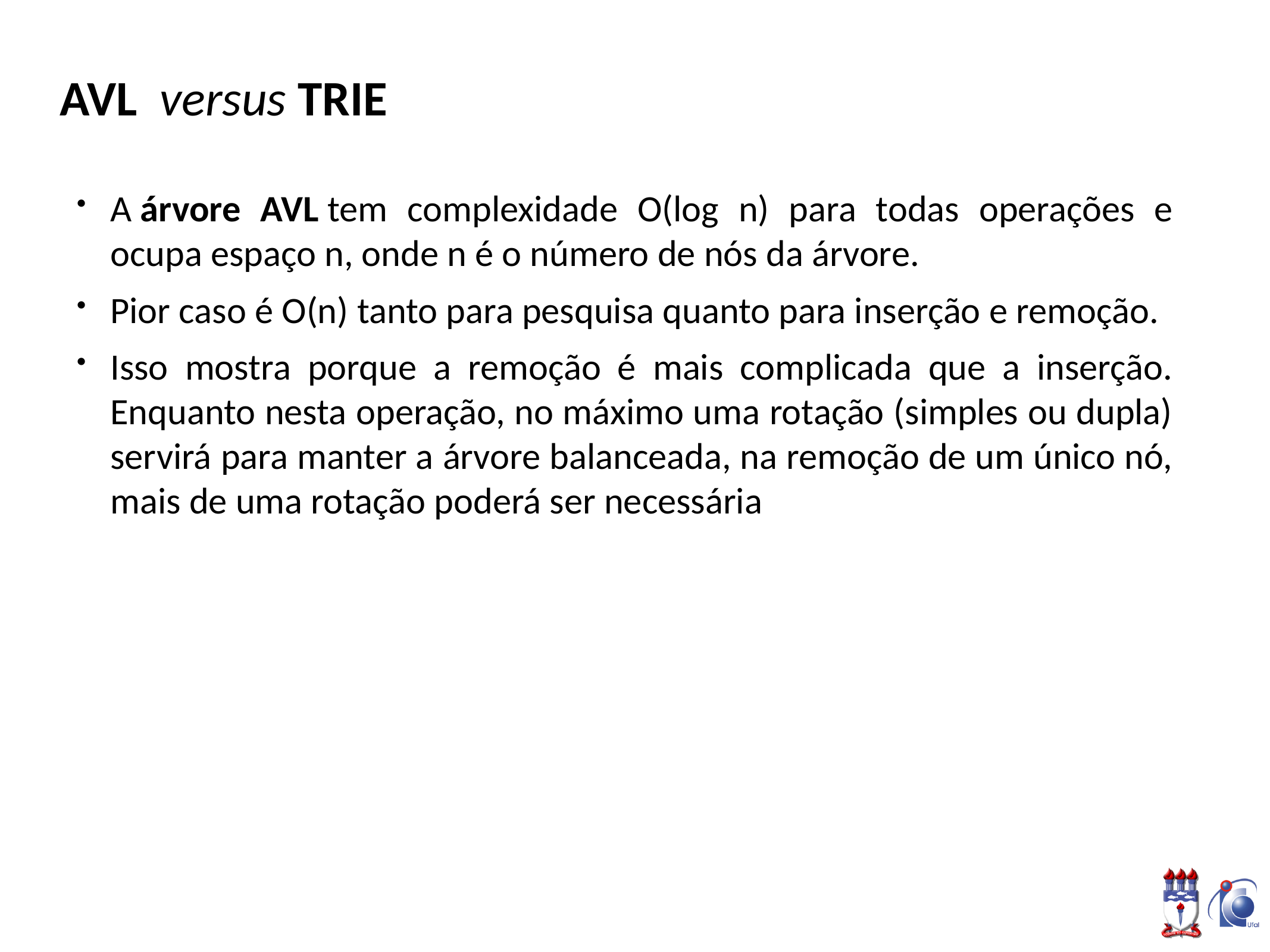

# AVL  versus TRIE
A árvore AVL tem complexidade O(log n) para todas operações e ocupa espaço n, onde n é o número de nós da árvore.
Pior caso é O(n)‏ tanto para pesquisa quanto para inserção e remoção.
Isso mostra porque a remoção é mais complicada que a inserção. Enquanto nesta operação, no máximo uma rotação (simples ou dupla) servirá para manter a árvore balanceada, na remoção de um único nó, mais de uma rotação poderá ser necessária